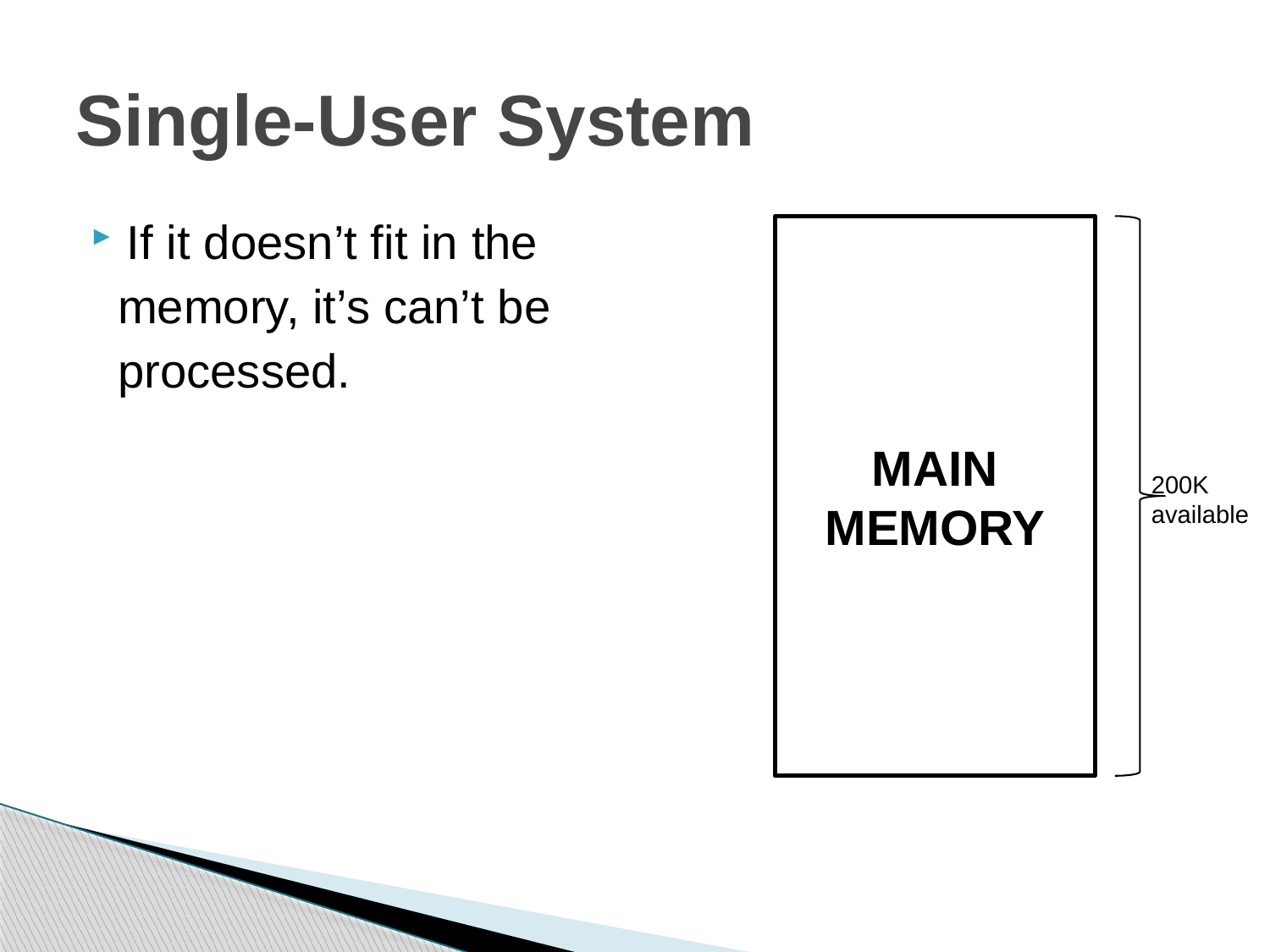

# Single-User System
If it doesn’t fit in the
  memory, it’s can’t be
  processed.
MAIN
MEMORY

200K
available